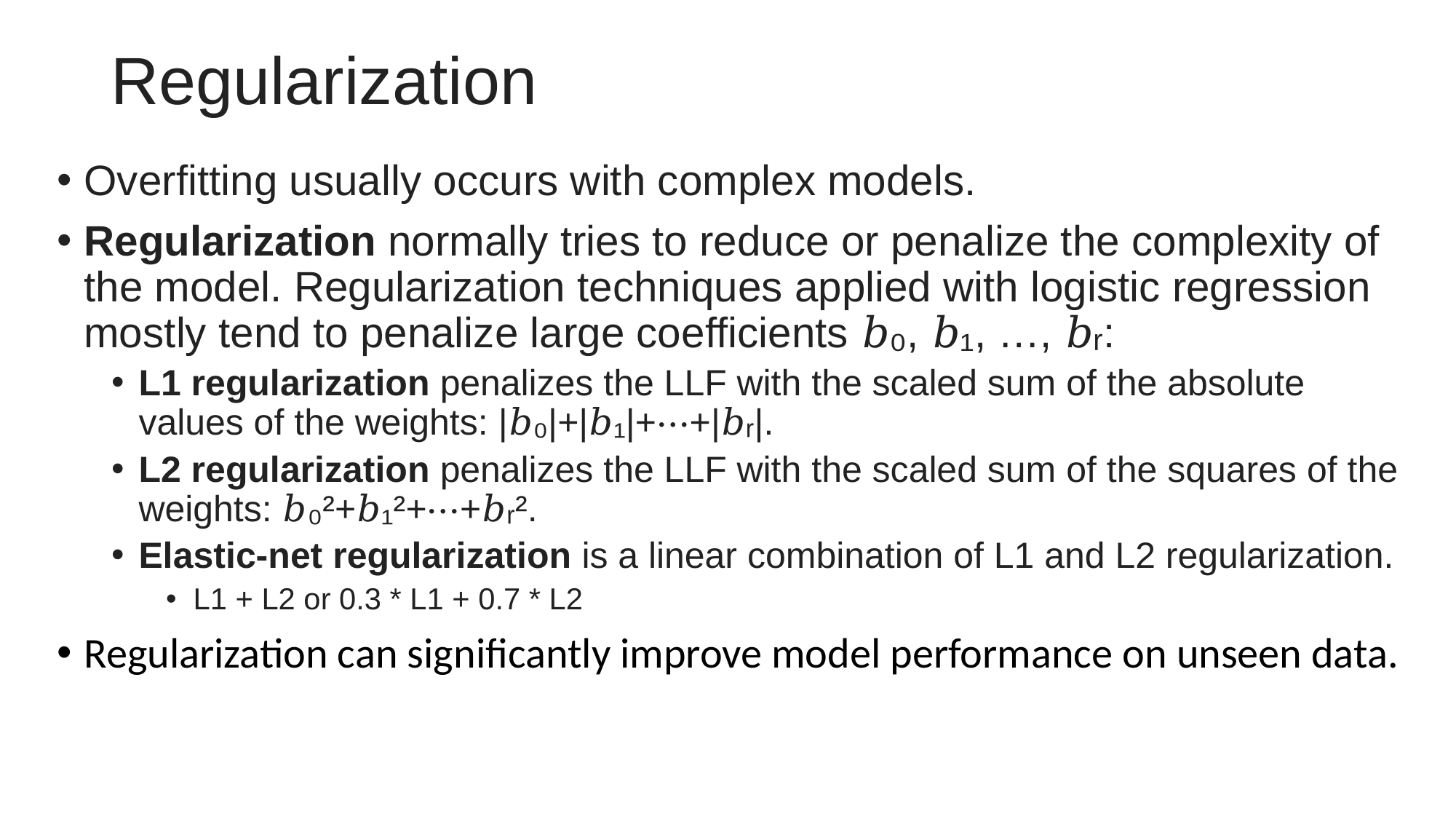

# Regularization
Overfitting usually occurs with complex models.
Regularization normally tries to reduce or penalize the complexity of the model. Regularization techniques applied with logistic regression mostly tend to penalize large coefficients 𝑏₀, 𝑏₁, …, 𝑏ᵣ:
L1 regularization penalizes the LLF with the scaled sum of the absolute values of the weights: |𝑏₀|+|𝑏₁|+⋯+|𝑏ᵣ|.
L2 regularization penalizes the LLF with the scaled sum of the squares of the weights: 𝑏₀²+𝑏₁²+⋯+𝑏ᵣ².
Elastic-net regularization is a linear combination of L1 and L2 regularization.
L1 + L2 or 0.3 * L1 + 0.7 * L2
Regularization can significantly improve model performance on unseen data.